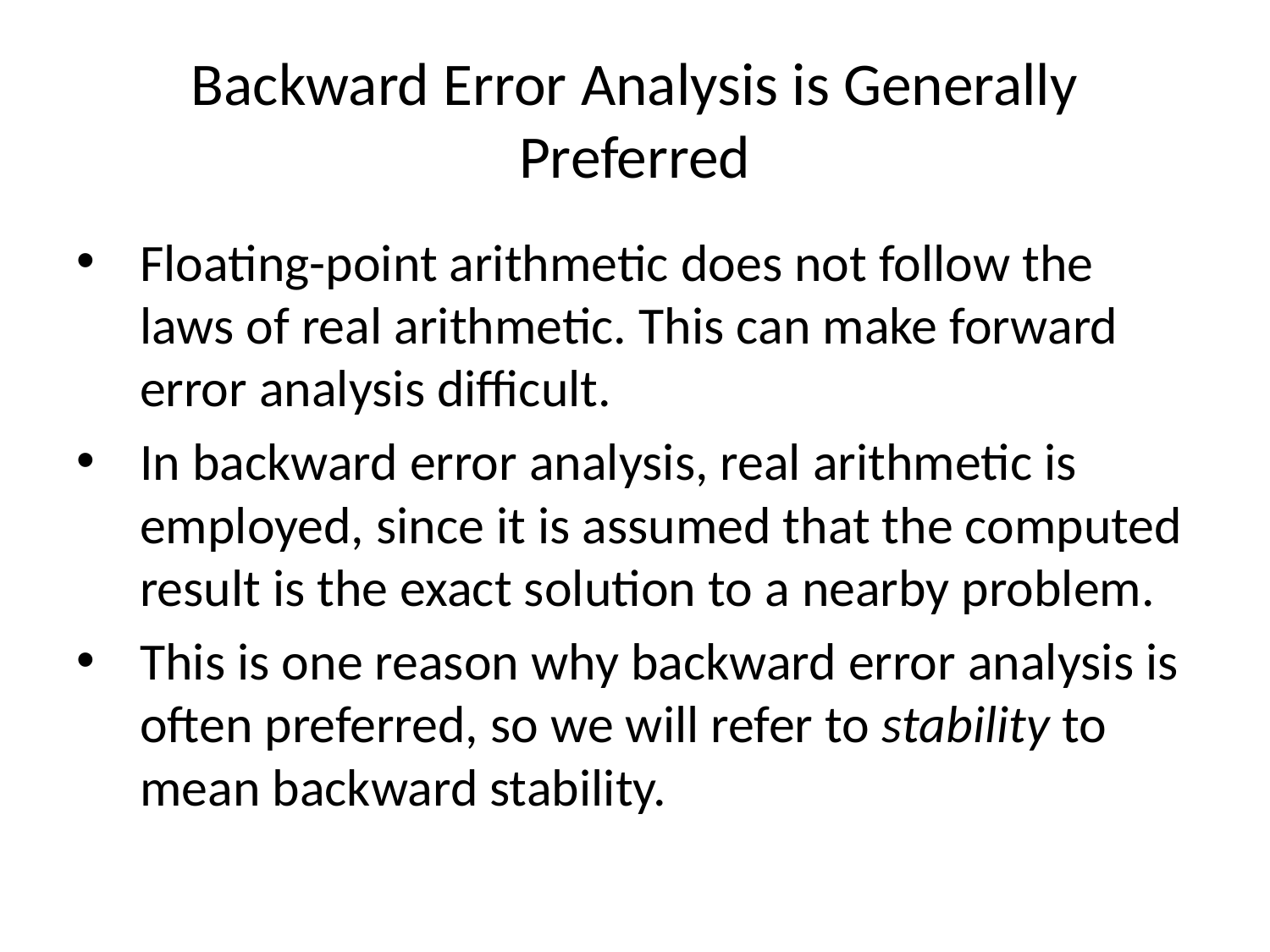

# Backward Error Analysis is Generally Preferred
Floating-point arithmetic does not follow the laws of real arithmetic. This can make forward error analysis difficult.
In backward error analysis, real arithmetic is employed, since it is assumed that the computed result is the exact solution to a nearby problem.
This is one reason why backward error analysis is often preferred, so we will refer to stability to mean backward stability.